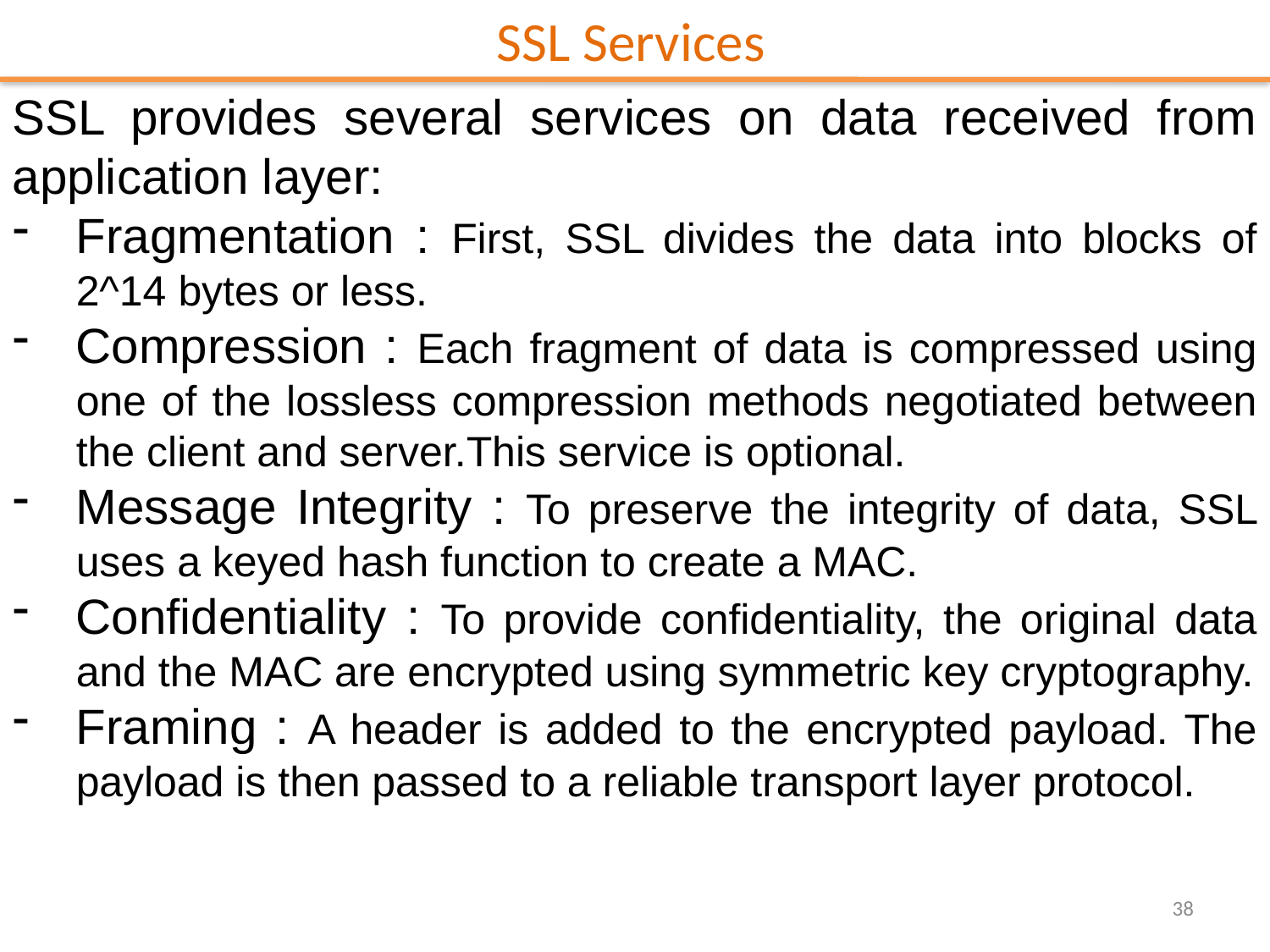

# SSL Services
SSL provides several services on data received from application layer:
Fragmentation : First, SSL divides the data into blocks of 2^14 bytes or less.
Compression : Each fragment of data is compressed using one of the lossless compression methods negotiated between the client and server.This service is optional.
Message Integrity : To preserve the integrity of data, SSL uses a keyed hash function to create a MAC.
Confidentiality : To provide confidentiality, the original data and the MAC are encrypted using symmetric key cryptography.
Framing : A header is added to the encrypted payload. The payload is then passed to a reliable transport layer protocol.

38